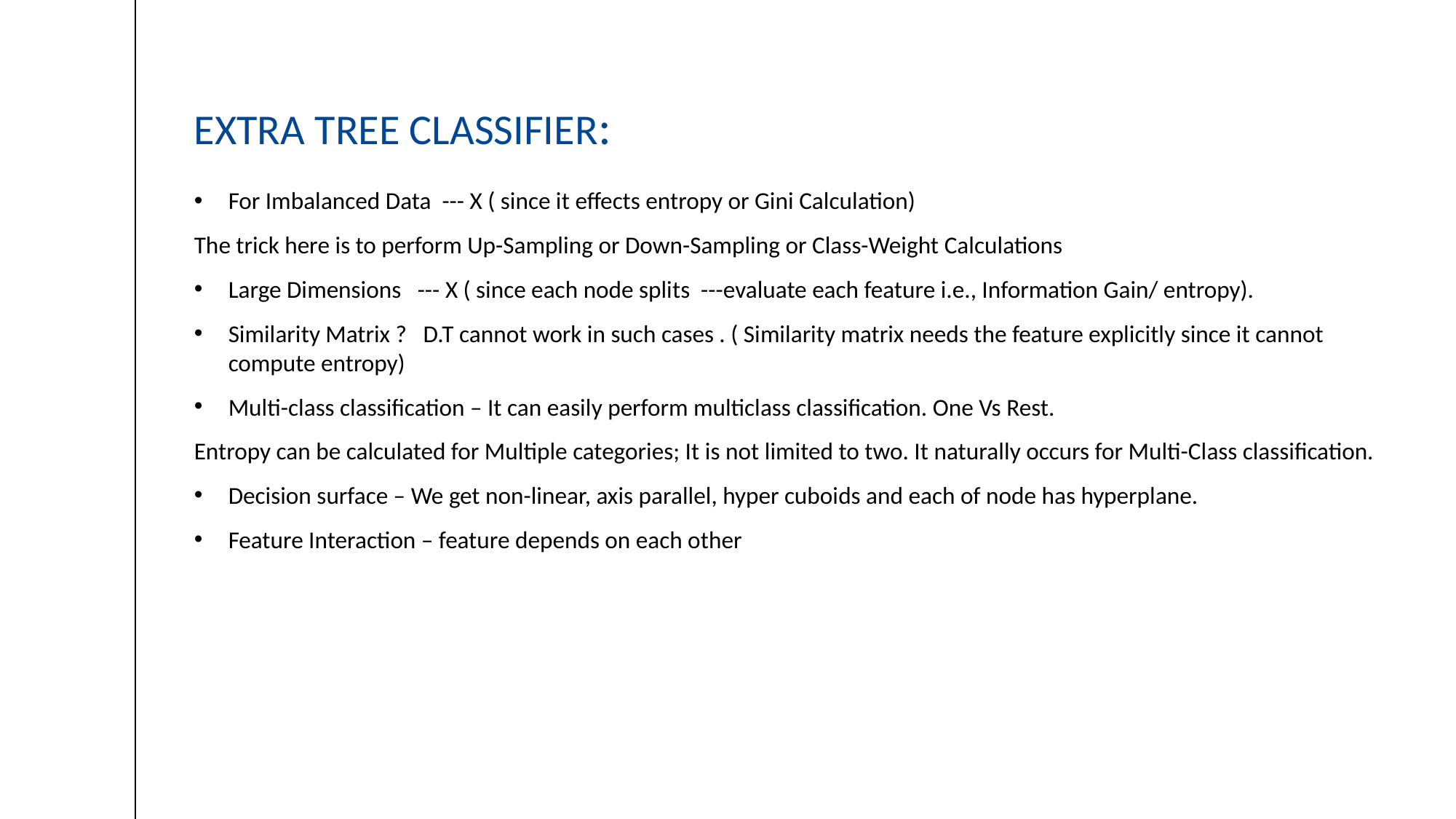

# Extra Tree classifier:
For Imbalanced Data  --- X ( since it effects entropy or Gini Calculation)
The trick here is to perform Up-Sampling or Down-Sampling or Class-Weight Calculations
Large Dimensions   --- X ( since each node splits  ---evaluate each feature i.e., Information Gain/ entropy).
Similarity Matrix ?   D.T cannot work in such cases . ( Similarity matrix needs the feature explicitly since it cannot compute entropy)
Multi-class classification – It can easily perform multiclass classification. One Vs Rest.
Entropy can be calculated for Multiple categories; It is not limited to two. It naturally occurs for Multi-Class classification.
Decision surface – We get non-linear, axis parallel, hyper cuboids and each of node has hyperplane.
Feature Interaction – feature depends on each other